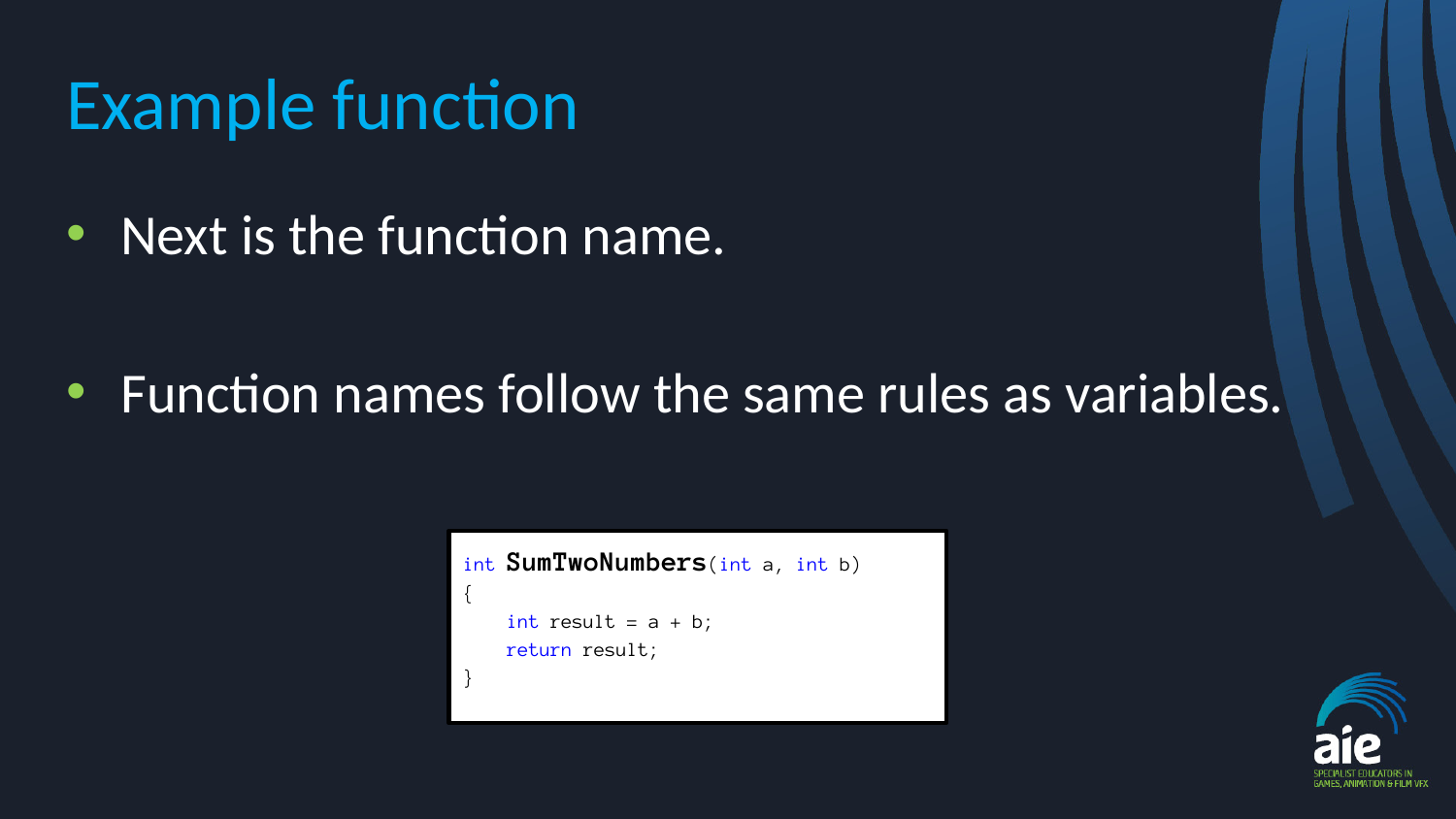

# Example function
Next is the function name.

Function names follow the same rules as variables.

int SumTwoNumbers(int a, int b)
{
    int result = a + b;
    return result;
}